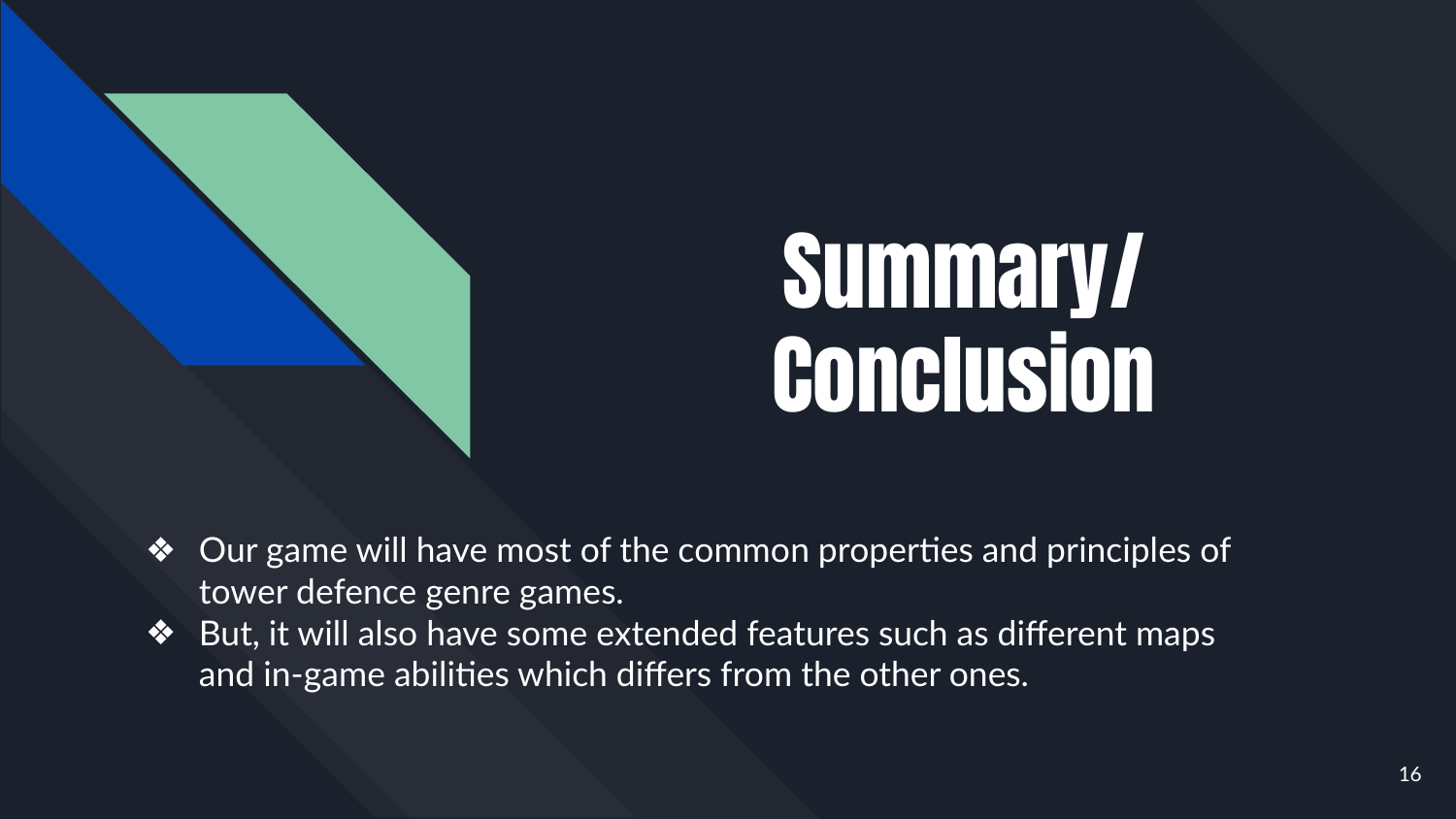

# Summary/
Conclusion
Our game will have most of the common properties and principles of tower defence genre games.
But, it will also have some extended features such as different maps and in-game abilities which differs from the other ones.
16